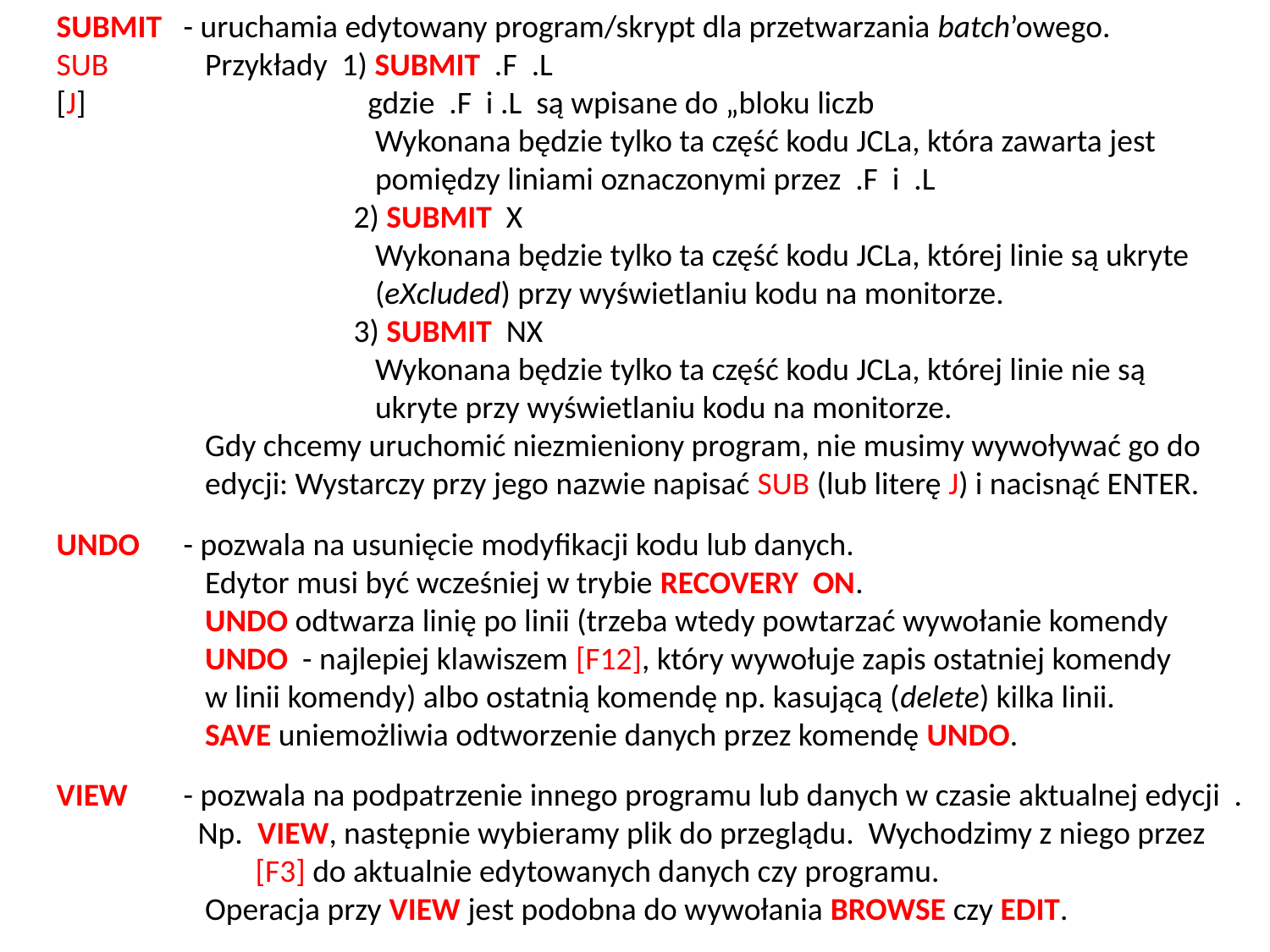

SUBMIT	- uruchamia edytowany program/skrypt dla przetwarzania batch’owego.
SUB	   Przykłady  1) SUBMIT  .F  .L
[J]		        gdzie  .F  i .L  są wpisane do „bloku liczb
		         Wykonana będzie tylko ta część kodu JCLa, która zawarta jest
		         pomiędzy liniami oznaczonymi przez  .F  i  .L
		      2) SUBMIT  X
		         Wykonana będzie tylko ta część kodu JCLa, której linie są ukryte
		         (eXcluded) przy wyświetlaniu kodu na monitorze.
		      3) SUBMIT  NX
		         Wykonana będzie tylko ta część kodu JCLa, której linie nie są
		         ukryte przy wyświetlaniu kodu na monitorze.
	   Gdy chcemy uruchomić niezmieniony program, nie musimy wywoływać go do
	   edycji: Wystarczy przy jego nazwie napisać SUB (lub literę J) i nacisnąć ENTER.

UNDO 	- pozwala na usunięcie modyfikacji kodu lub danych.
	   Edytor musi być wcześniej w trybie RECOVERY  ON.
	   UNDO odtwarza linię po linii (trzeba wtedy powtarzać wywołanie komendy
	   UNDO  - najlepiej klawiszem [F12], który wywołuje zapis ostatniej komendy
	   w linii komendy) albo ostatnią komendę np. kasującą (delete) kilka linii.
	   SAVE uniemożliwia odtworzenie danych przez komendę UNDO.

VIEW	- pozwala na podpatrzenie innego programu lub danych w czasie aktualnej edycji  .
	  Np.  VIEW, następnie wybieramy plik do przeglądu.  Wychodzimy z niego przez
	          [F3] do aktualnie edytowanych danych czy programu.
	   Operacja przy VIEW jest podobna do wywołania BROWSE czy EDIT.